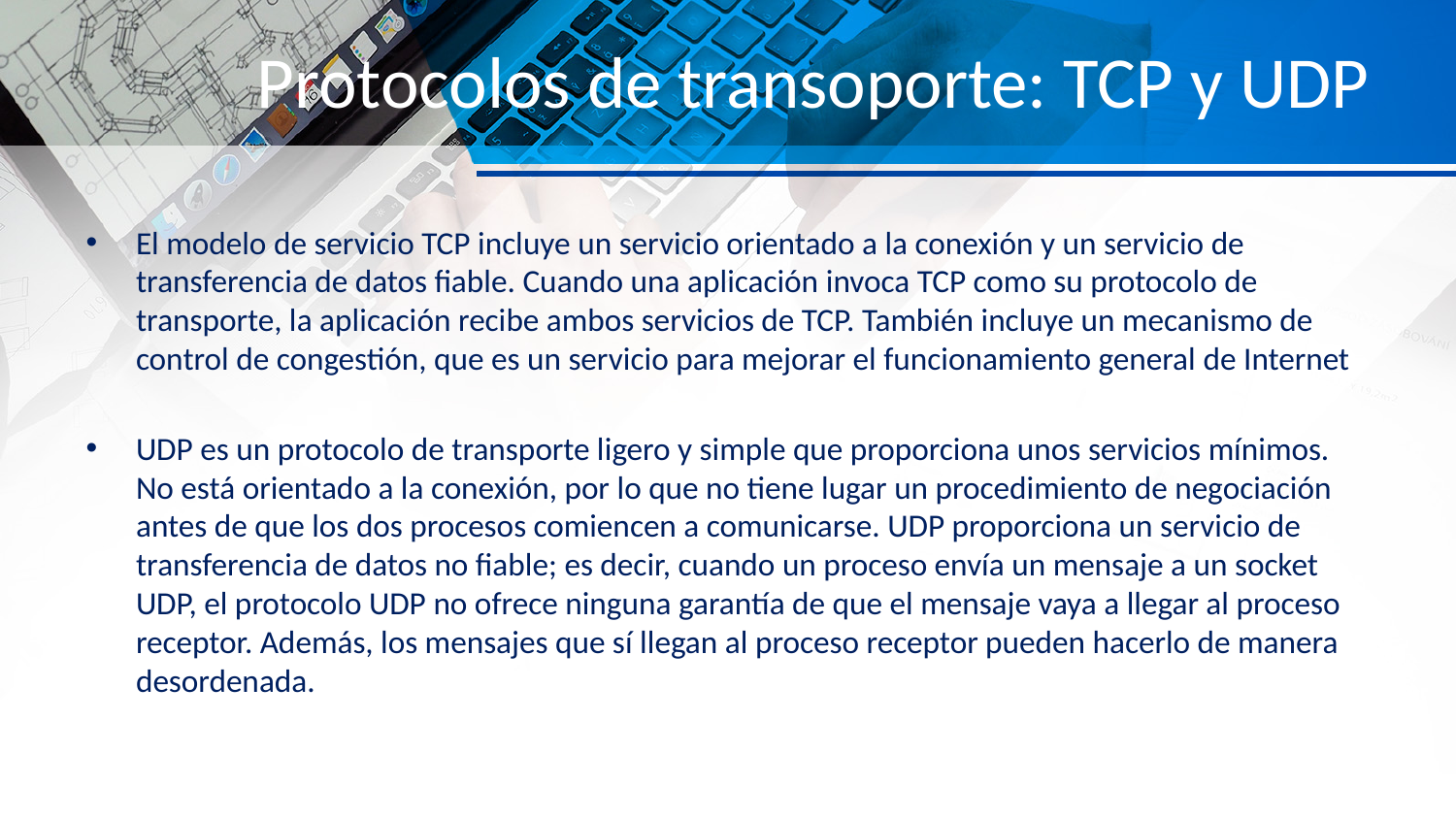

# Protocolos de transoporte: TCP y UDP
El modelo de servicio TCP incluye un servicio orientado a la conexión y un servicio de transferencia de datos fiable. Cuando una aplicación invoca TCP como su protocolo de transporte, la aplicación recibe ambos servicios de TCP. También incluye un mecanismo de control de congestión, que es un servicio para mejorar el funcionamiento general de Internet

UDP es un protocolo de transporte ligero y simple que proporciona unos servicios mínimos. No está orientado a la conexión, por lo que no tiene lugar un procedimiento de negociación antes de que los dos procesos comiencen a comunicarse. UDP proporciona un servicio de transferencia de datos no fiable; es decir, cuando un proceso envía un mensaje a un socket UDP, el protocolo UDP no ofrece ninguna garantía de que el mensaje vaya a llegar al proceso receptor. Además, los mensajes que sí llegan al proceso receptor pueden hacerlo de manera desordenada.